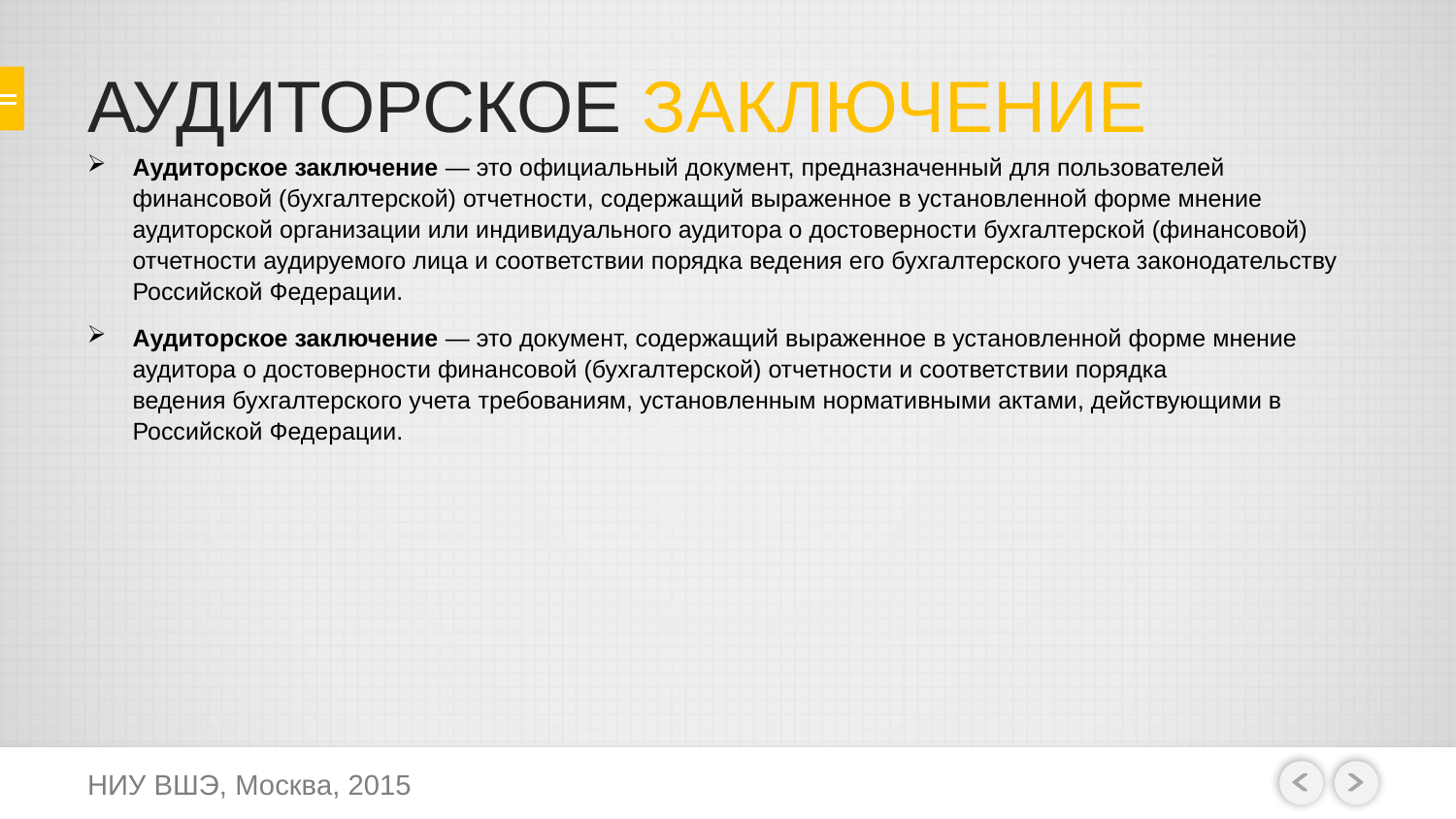

# АУДИТОРСКОЕ ЗАКЛЮЧЕНИЕ
Аудиторское заключение — это официальный документ, предназначенный для пользователей финансовой (бухгалтерской) отчетности, содержащий выраженное в установленной форме мнение аудиторской организации или индивидуального аудитора о достоверности бухгалтерской (финансовой) отчетности аудируемого лица и соответствии порядка ведения его бухгалтерского учета законодательству Российской Федерации.
Аудиторское заключение — это документ, содержащий выраженное в установленной форме мнение аудитора о достоверности финансовой (бухгалтерской) отчетности и соответствии порядка ведения бухгалтерского учета требованиям, установленным нормативными актами, действующими в Российской Федерации.

НИУ ВШЭ, Москва, 2015